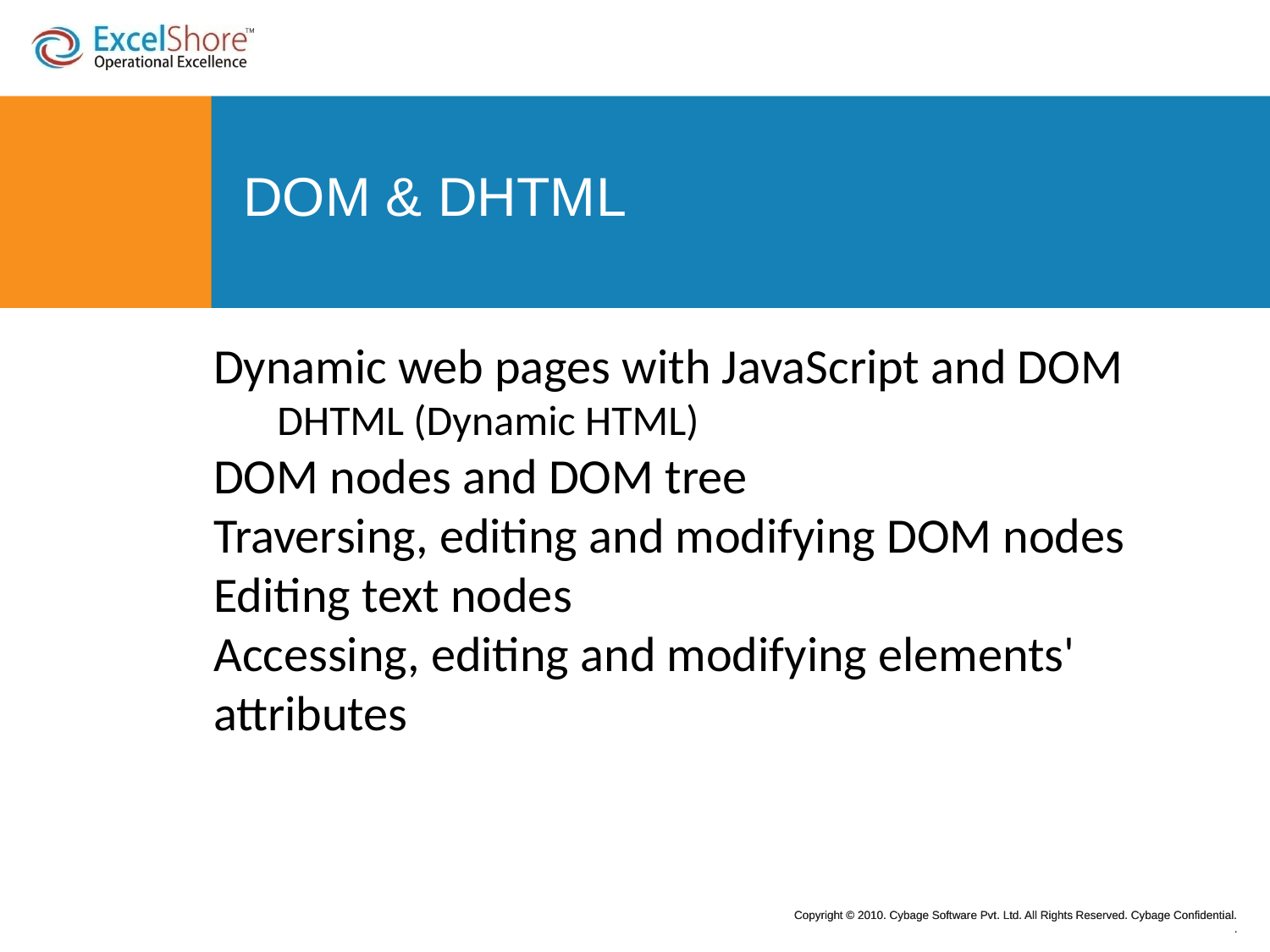

# DOM & DHTML
Dynamic web pages with JavaScript and DOM
DHTML (Dynamic HTML)
DOM nodes and DOM tree
Traversing, editing and modifying DOM nodes
Editing text nodes
Accessing, editing and modifying elements' attributes